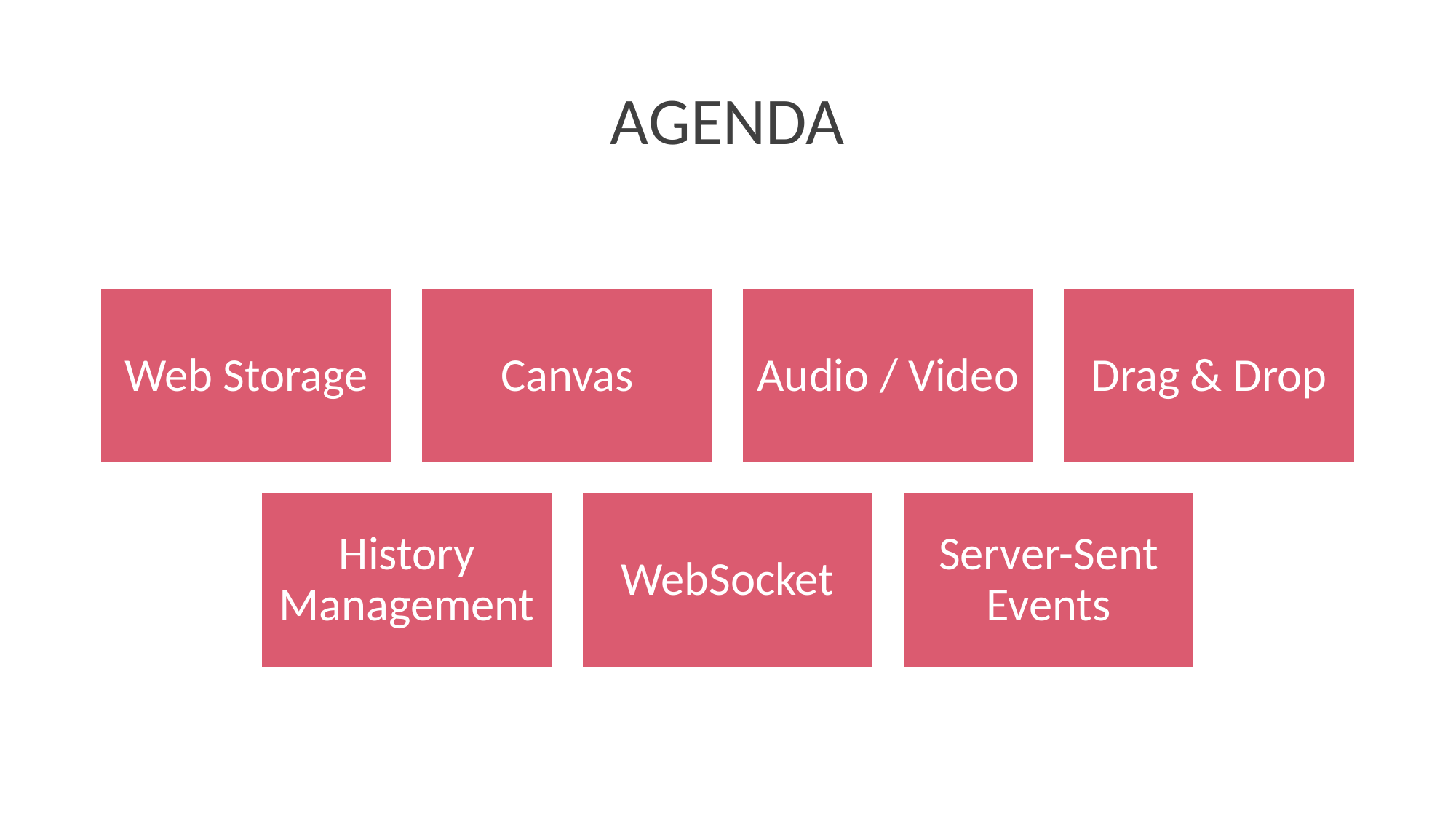

# AGENDA
Web Storage
Canvas
Audio / Video
Drag & Drop
History Management
WebSocket
Server-Sent Events